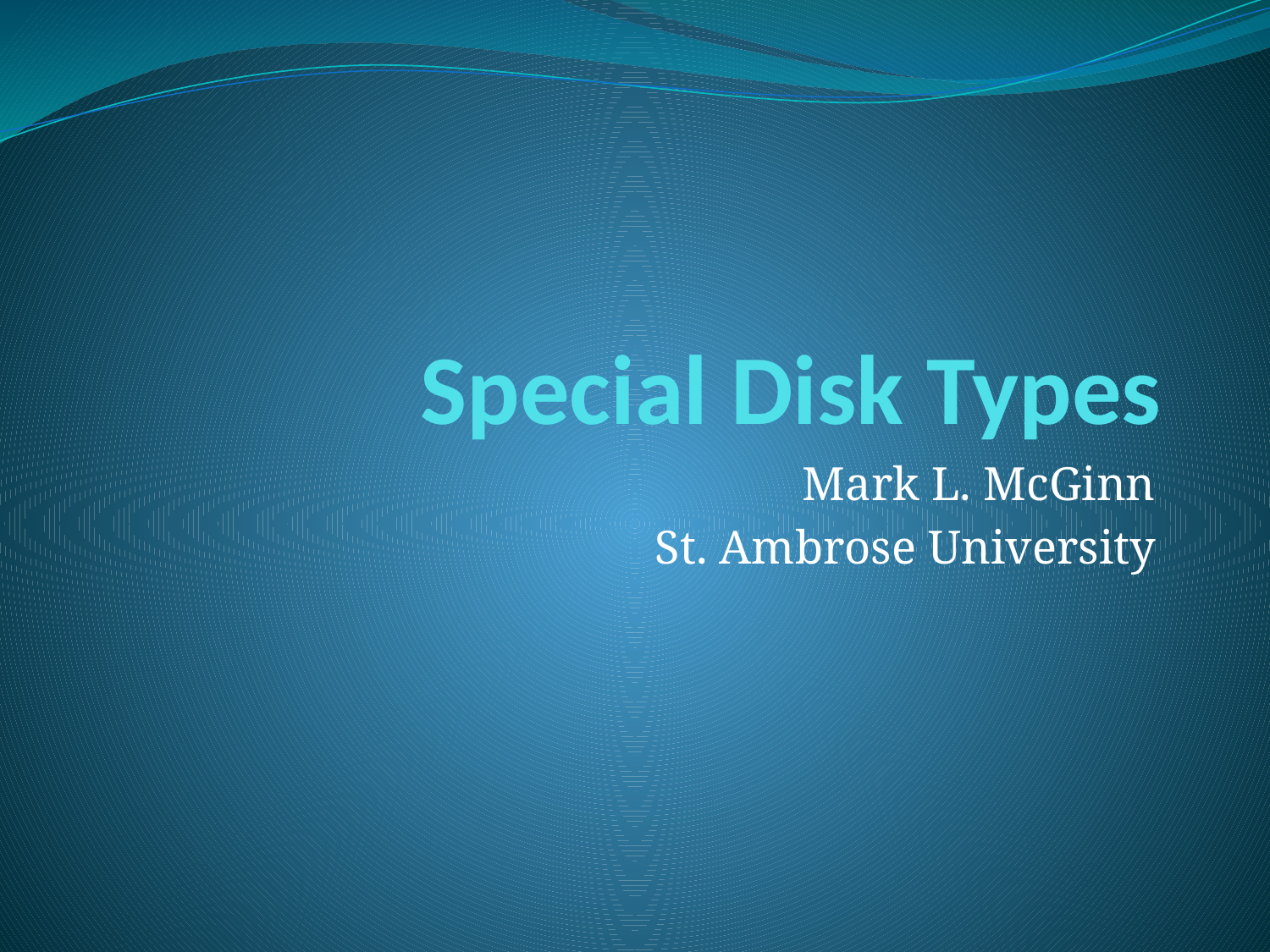

# Special Disk Types
Mark L. McGinn
St. Ambrose University